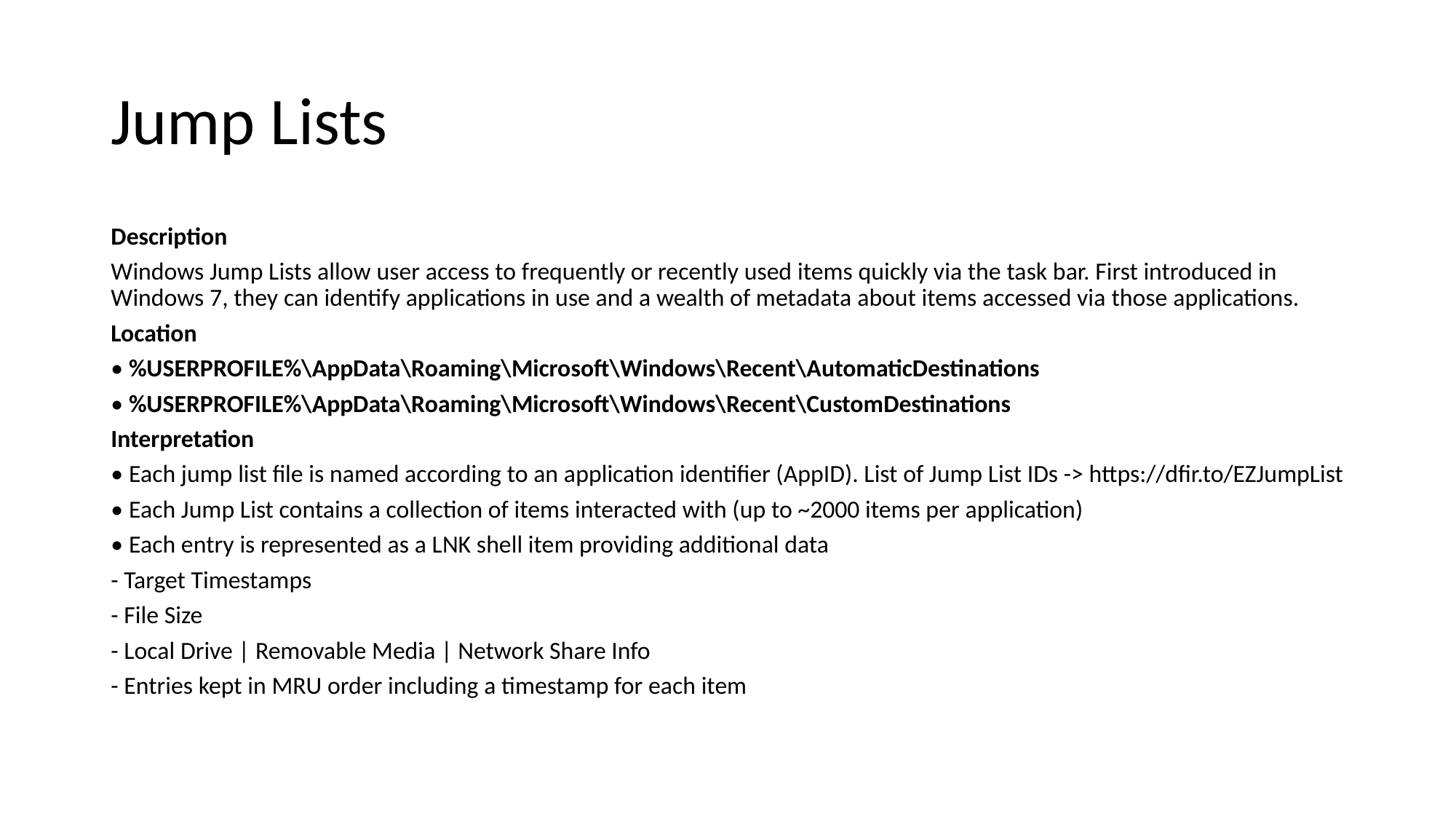

# Jump Lists
Description
Windows Jump Lists allow user access to frequently or recently used items quickly via the task bar. First introduced in Windows 7, they can identify applications in use and a wealth of metadata about items accessed via those applications.
Location
• %USERPROFILE%\AppData\Roaming\Microsoft\Windows\Recent\AutomaticDestinations
• %USERPROFILE%\AppData\Roaming\Microsoft\Windows\Recent\CustomDestinations
Interpretation
• Each jump list file is named according to an application identifier (AppID). List of Jump List IDs -> https://dfir.to/EZJumpList
• Each Jump List contains a collection of items interacted with (up to ~2000 items per application)
• Each entry is represented as a LNK shell item providing additional data
- Target Timestamps
- File Size
- Local Drive | Removable Media | Network Share Info
- Entries kept in MRU order including a timestamp for each item